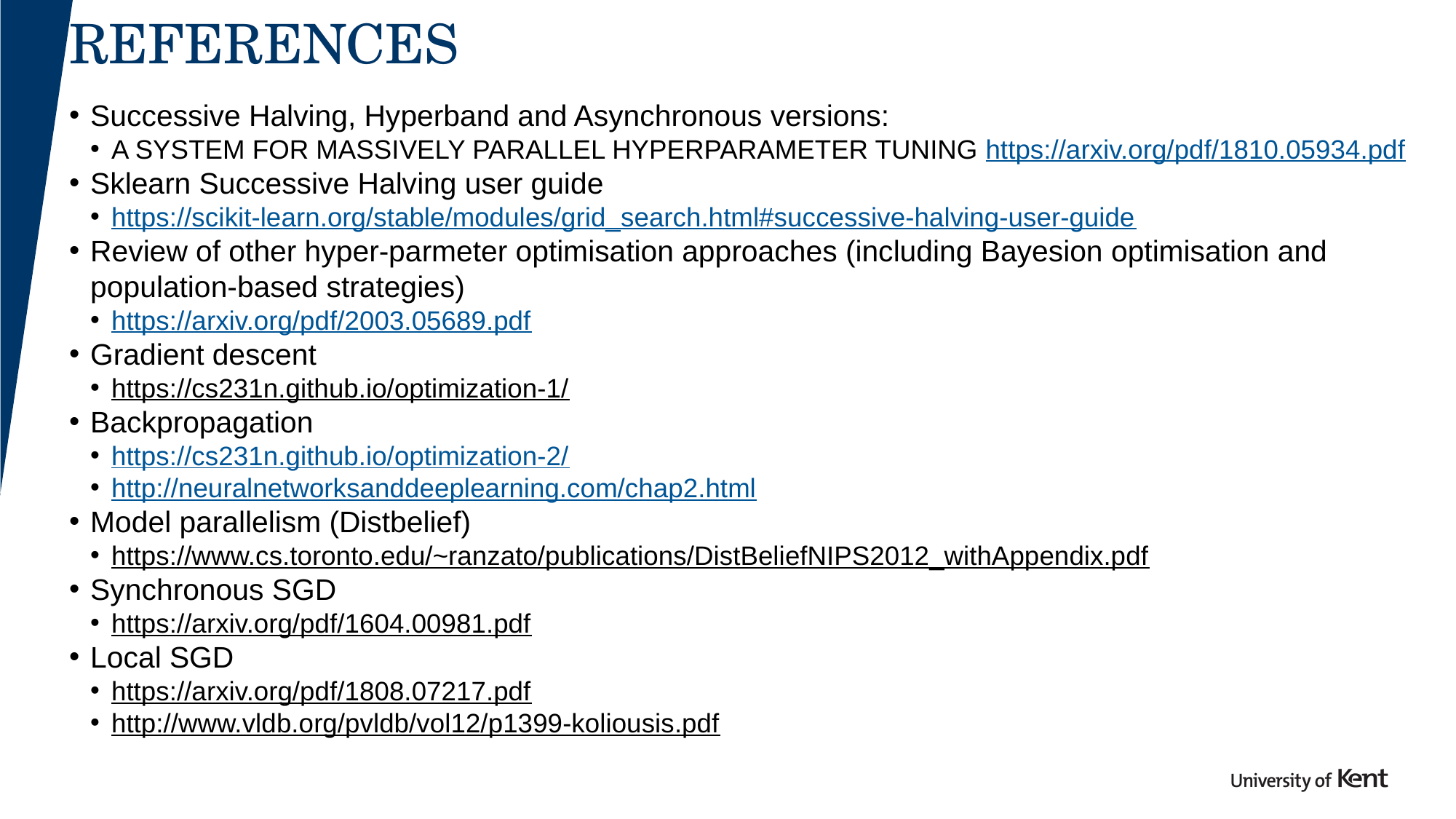

# References
Successive Halving, Hyperband and Asynchronous versions:
A SYSTEM FOR MASSIVELY PARALLEL HYPERPARAMETER TUNING https://arxiv.org/pdf/1810.05934.pdf
Sklearn Successive Halving user guide
https://scikit-learn.org/stable/modules/grid_search.html#successive-halving-user-guide
Review of other hyper-parmeter optimisation approaches (including Bayesion optimisation and population-based strategies)
https://arxiv.org/pdf/2003.05689.pdf
Gradient descent
https://cs231n.github.io/optimization-1/
Backpropagation
https://cs231n.github.io/optimization-2/
http://neuralnetworksanddeeplearning.com/chap2.html
Model parallelism (Distbelief)
https://www.cs.toronto.edu/~ranzato/publications/DistBeliefNIPS2012_withAppendix.pdf
Synchronous SGD
https://arxiv.org/pdf/1604.00981.pdf
Local SGD
https://arxiv.org/pdf/1808.07217.pdf
http://www.vldb.org/pvldb/vol12/p1399-koliousis.pdf